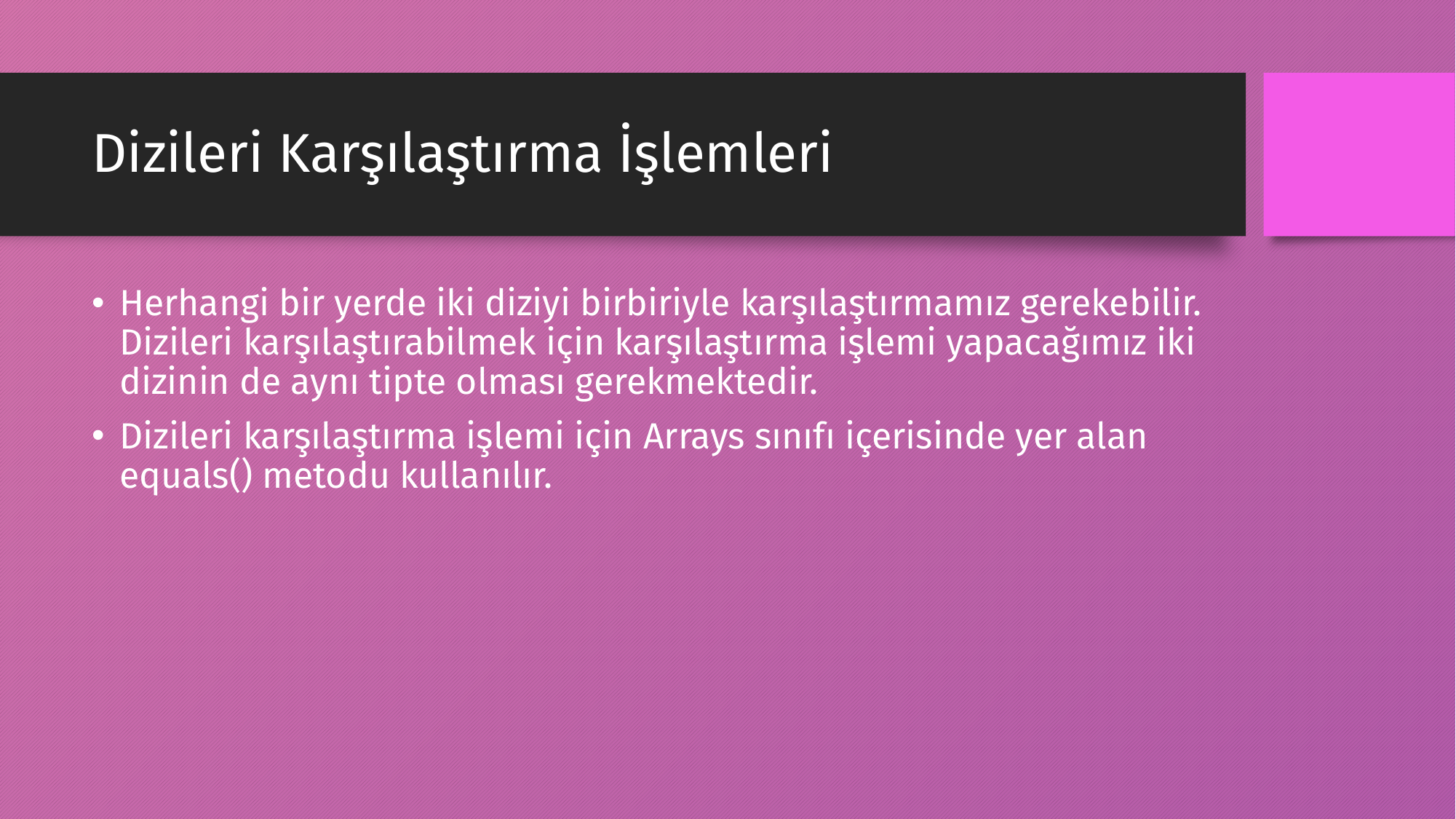

# Dizileri Karşılaştırma İşlemleri
Herhangi bir yerde iki diziyi birbiriyle karşılaştırmamız gerekebilir. Dizileri karşılaştırabilmek için karşılaştırma işlemi yapacağımız iki dizinin de aynı tipte olması gerekmektedir.
Dizileri karşılaştırma işlemi için Arrays sınıfı içerisinde yer alan equals() metodu kullanılır.